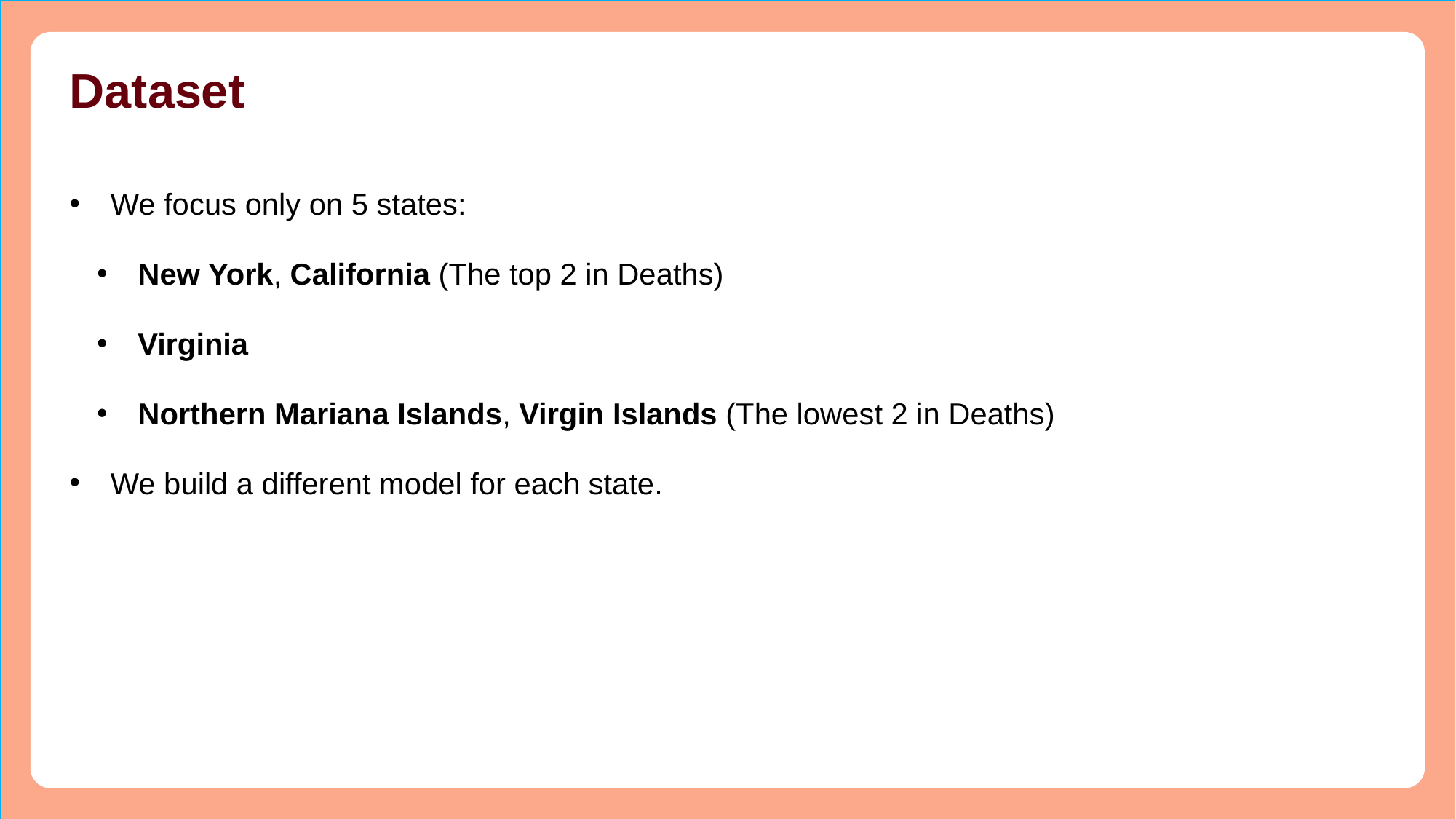

# Dataset
We focus only on 5 states:
New York, California (The top 2 in Deaths)
Virginia
Northern Mariana Islands, Virgin Islands (The lowest 2 in Deaths)
We build a different model for each state.